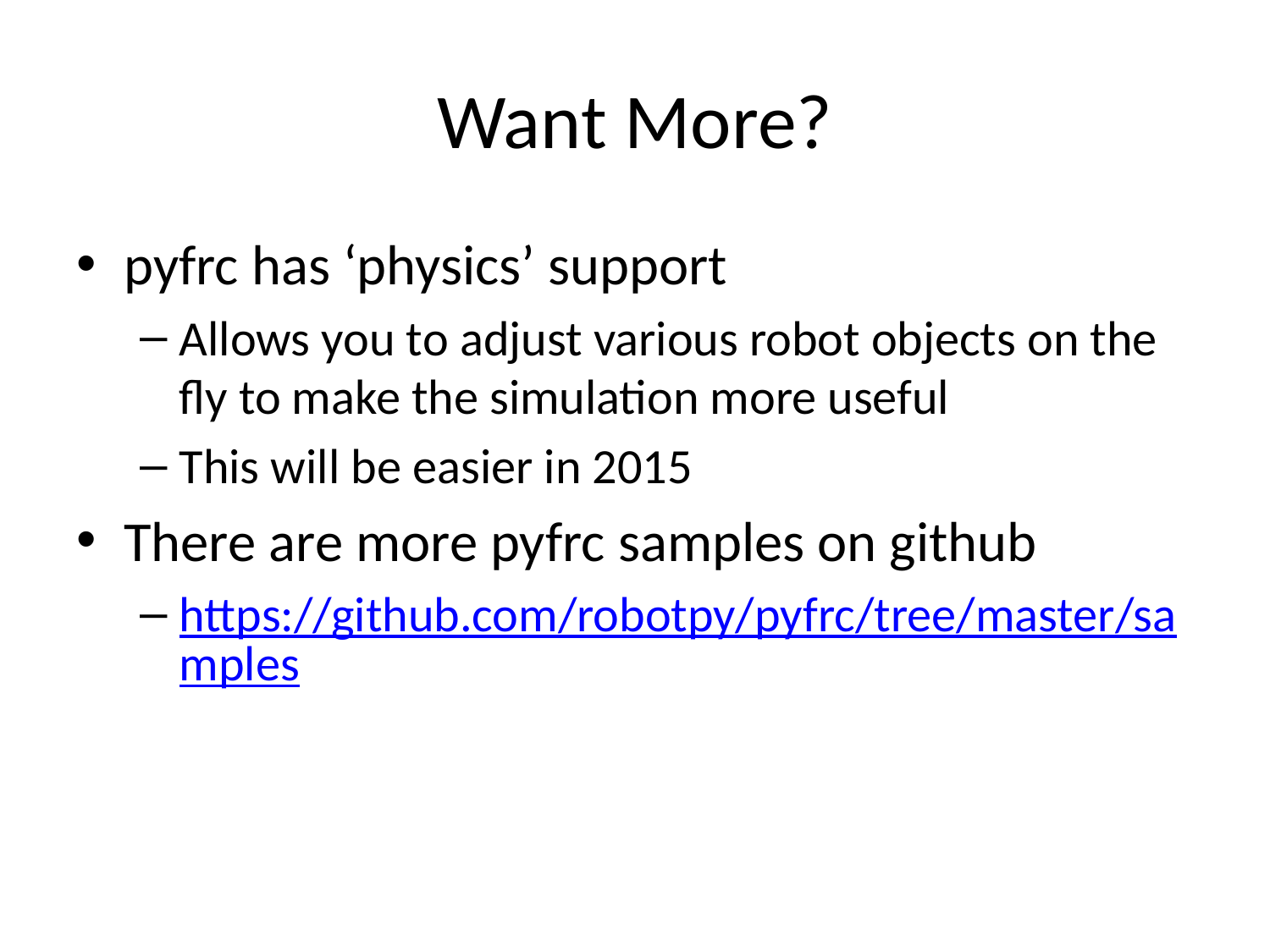

# Want More?
pyfrc has ‘physics’ support
Allows you to adjust various robot objects on the fly to make the simulation more useful
This will be easier in 2015
There are more pyfrc samples on github
https://github.com/robotpy/pyfrc/tree/master/samples